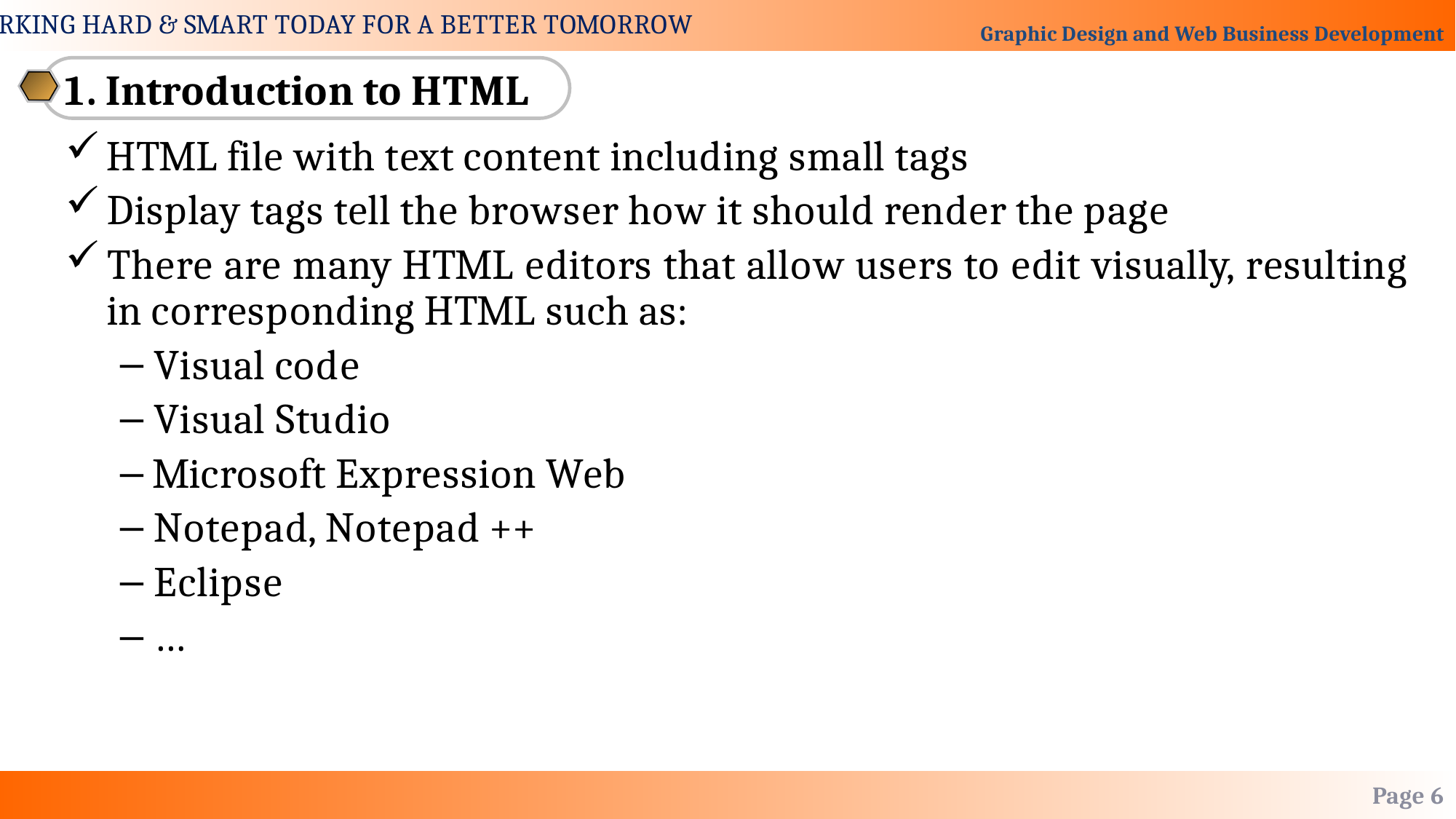

1. Introduction to HTML

HTML file with text content including small tags
Display tags tell the browser how it should render the page
There are many HTML editors that allow users to edit visually, resulting in corresponding HTML such as:
Visual code
Visual Studio
Microsoft Expression Web
Notepad, Notepad ++
Eclipse
…
Page 6